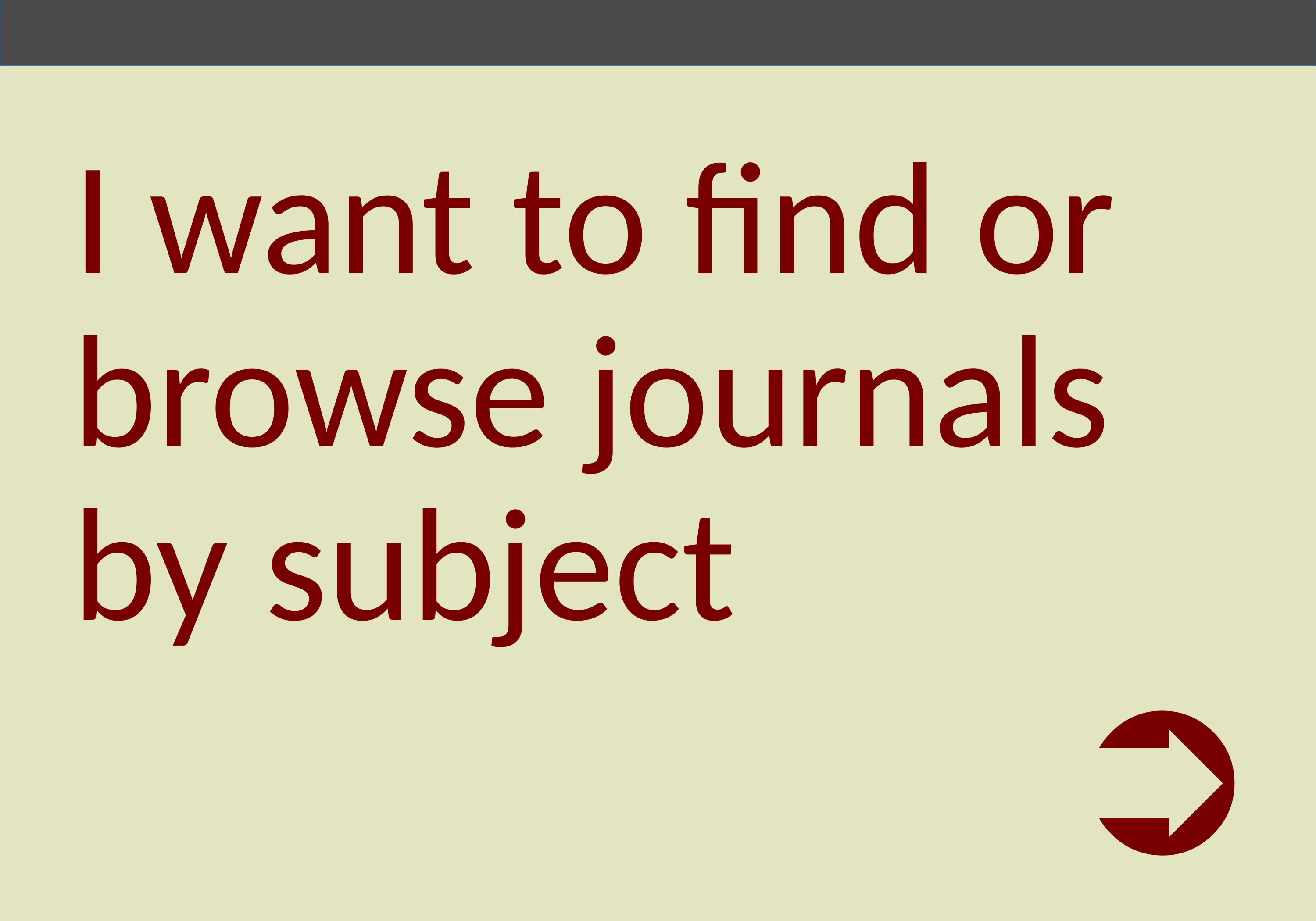

# I want to find or browse journals by subject
➲